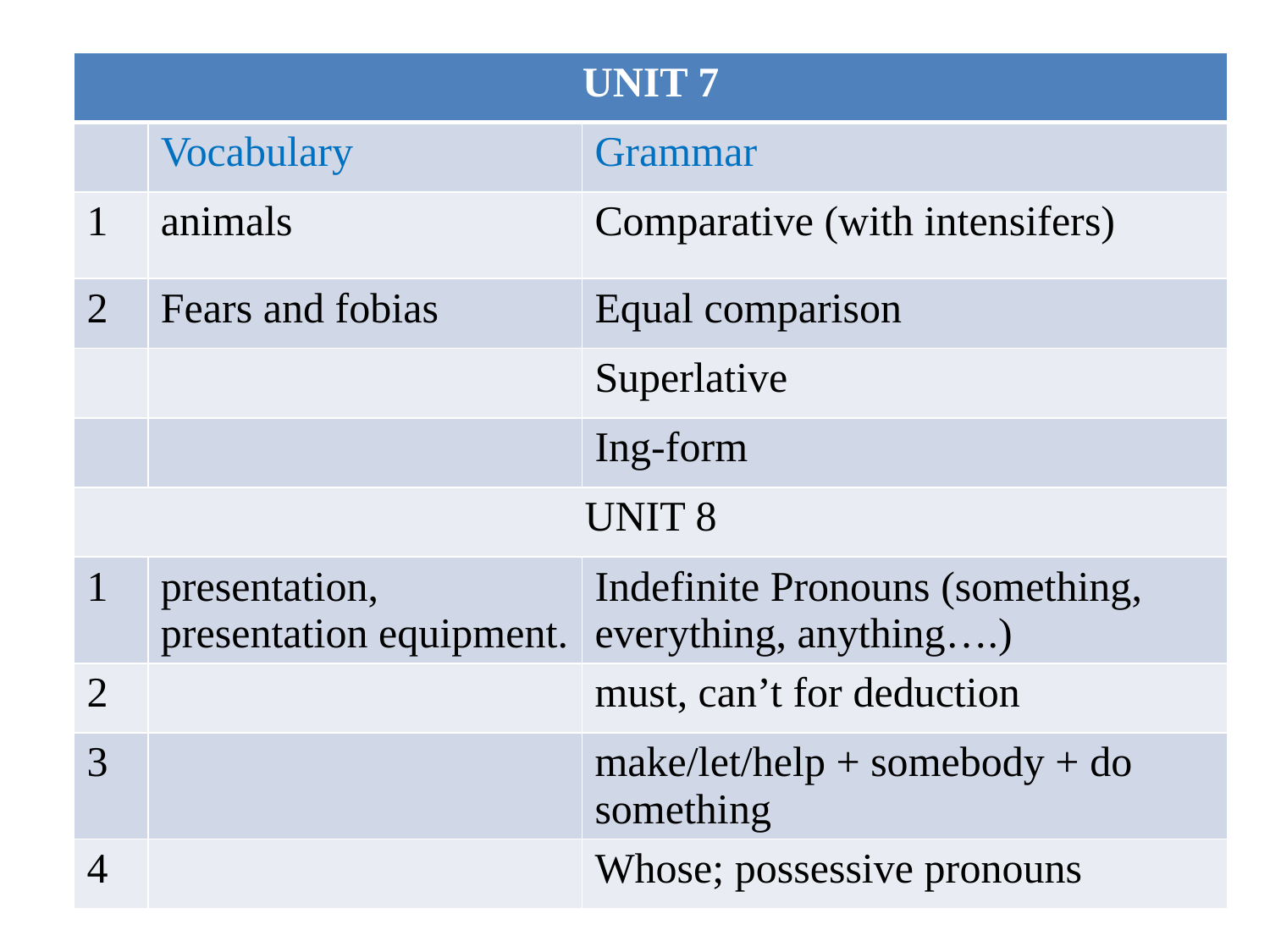

| UNIT 7 |  |  |
| --- | --- | --- |
|  | Vocabulary | Grammar |
| 1 | animals | Comparative (with intensifers) |
| 2 | Fears and fobias | Equal comparison |
|  |  | Superlative |
|  |  | Ing-form |
| UNIT 8 |  |  |
| 1 | presentation, presentation equipment. | Indefinite Pronouns (something, everything, anything….) |
| 2 |  | must, can’t for deduction |
| 3 |  | make/let/help + somebody + do something |
| 4 |  | Whose; possessive pronouns |